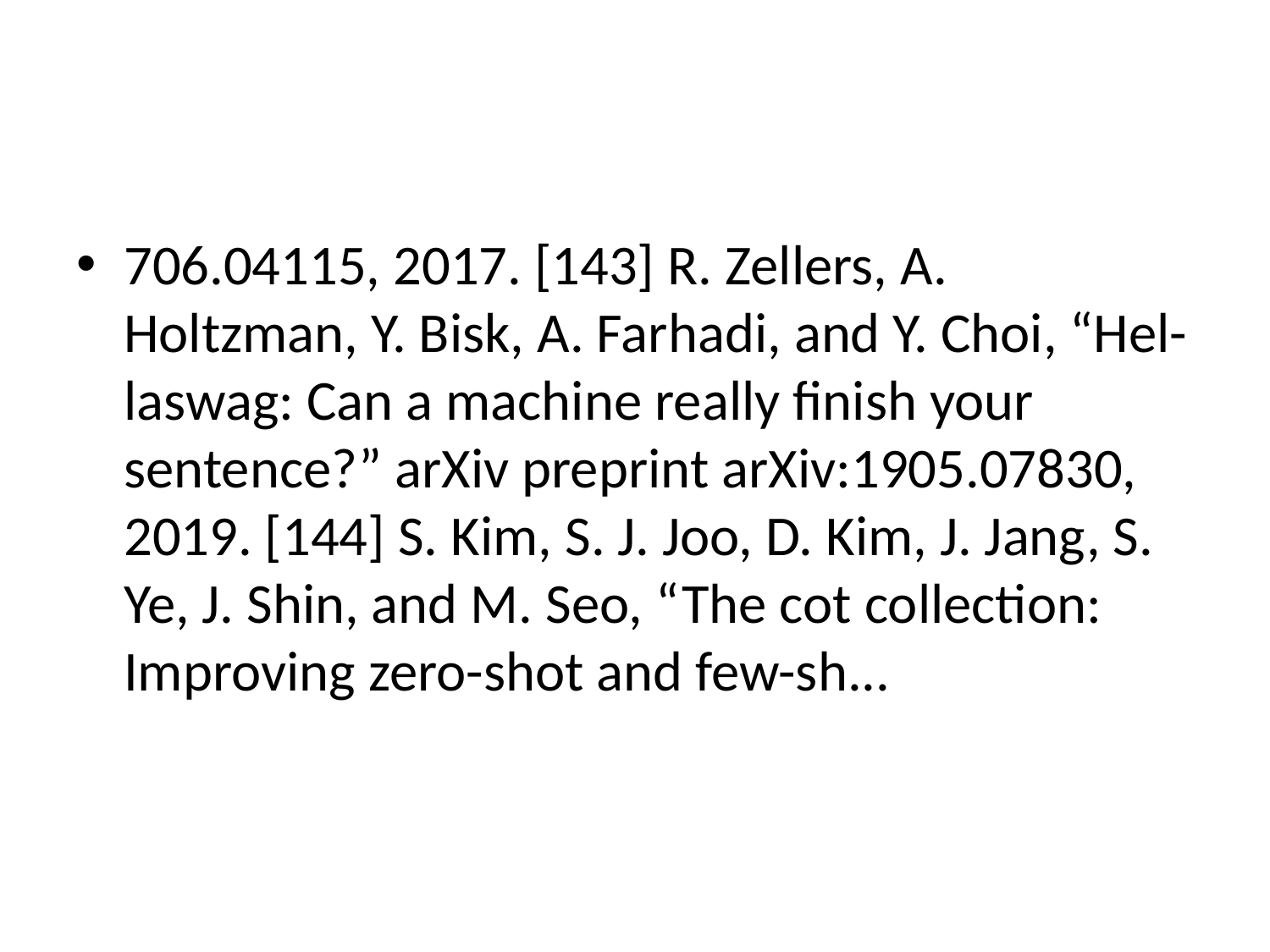

#
706.04115, 2017. [143] R. Zellers, A. Holtzman, Y. Bisk, A. Farhadi, and Y. Choi, “Hel- laswag: Can a machine really finish your sentence?” arXiv preprint arXiv:1905.07830, 2019. [144] S. Kim, S. J. Joo, D. Kim, J. Jang, S. Ye, J. Shin, and M. Seo, “The cot collection: Improving zero-shot and few-sh...